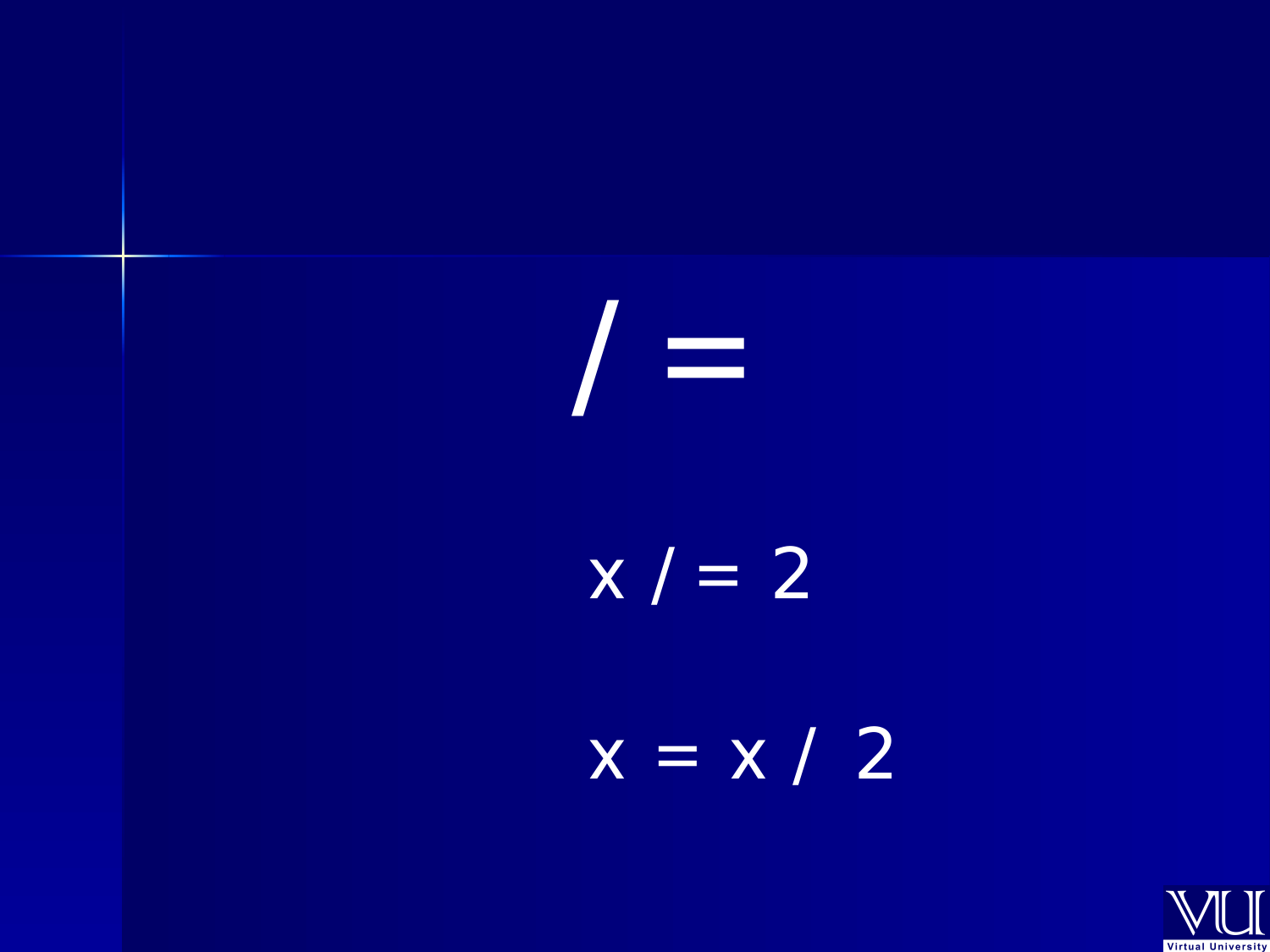

/=

				x /= 2

				x = x / 2